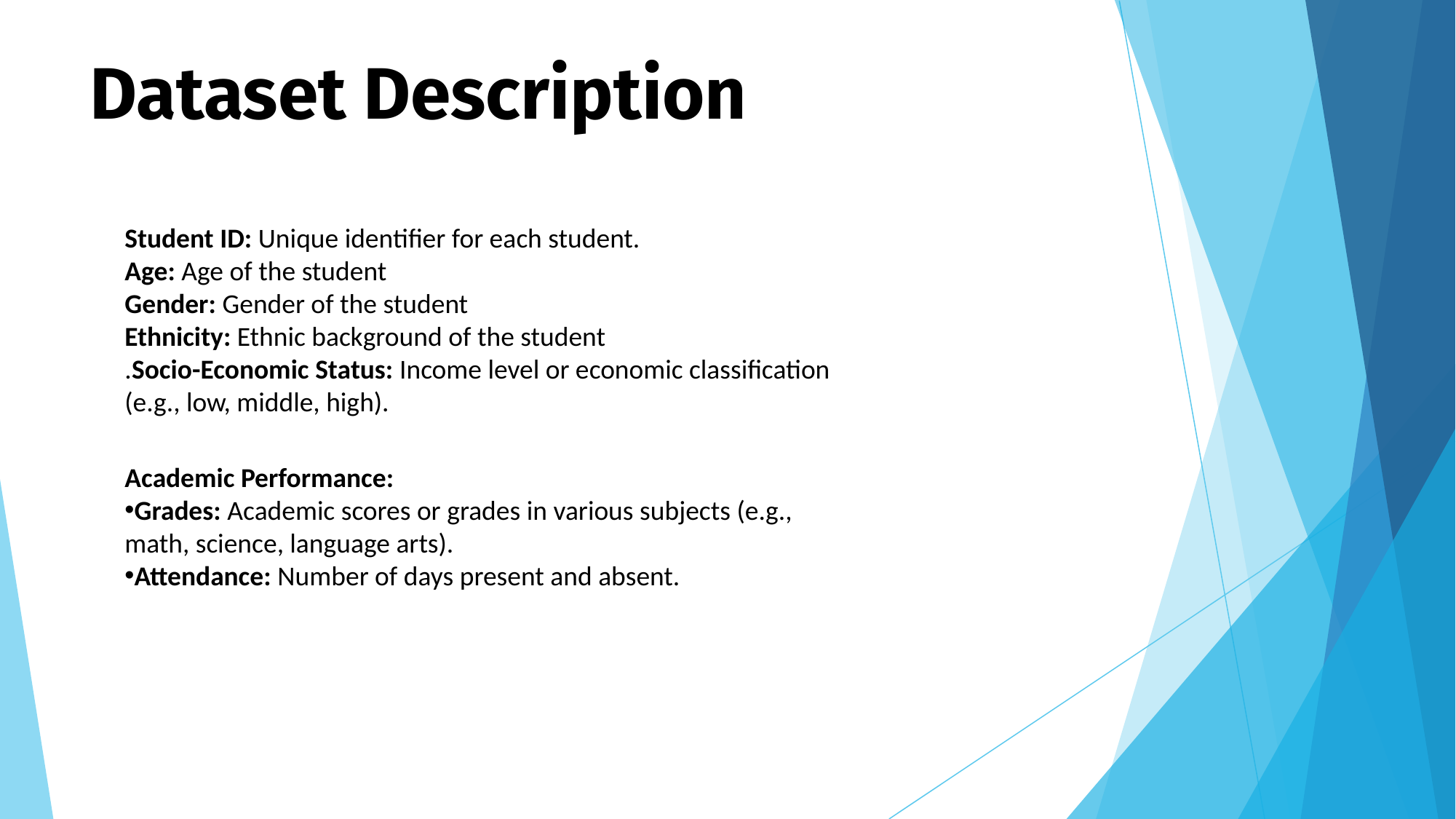

# Dataset Description
Student ID: Unique identifier for each student.
Age: Age of the student
Gender: Gender of the student
Ethnicity: Ethnic background of the student
.Socio-Economic Status: Income level or economic classification (e.g., low, middle, high).
Academic Performance:
Grades: Academic scores or grades in various subjects (e.g., math, science, language arts).
Attendance: Number of days present and absent.